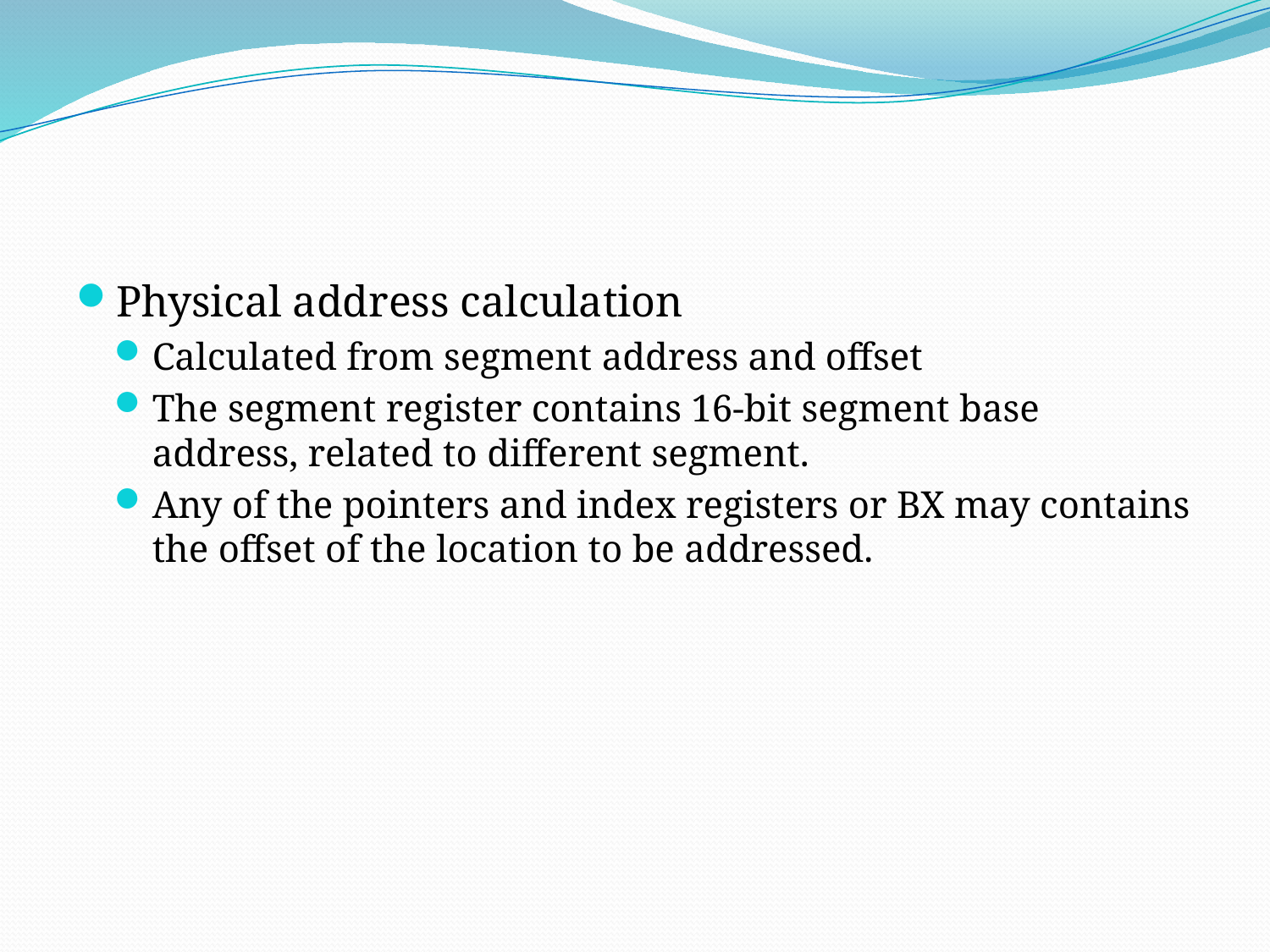

#
Physical address calculation
Calculated from segment address and offset
The segment register contains 16-bit segment base address, related to different segment.
Any of the pointers and index registers or BX may contains the offset of the location to be addressed.